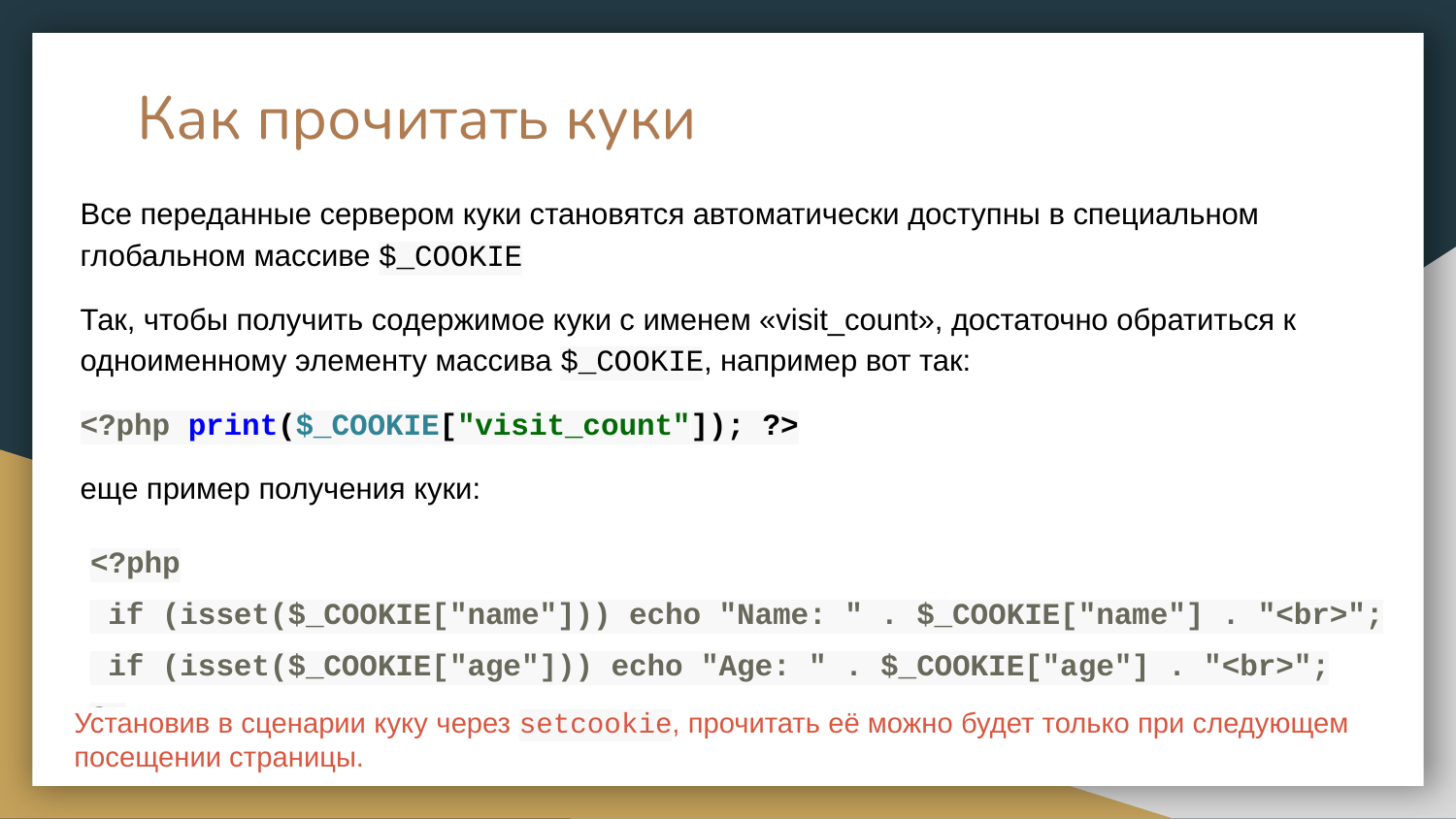

# Как прочитать куки
Все переданные сервером куки становятся автоматически доступны в специальном глобальном массиве $_COOKIE
Так, чтобы получить содержимое куки с именем «visit_count», достаточно обратиться к одноименному элементу массива $_COOKIE, например вот так:
<?php print($_COOKIE["visit_count"]); ?>
еще пример получения куки:
<?php
 if (isset($_COOKIE["name"])) echo "Name: " . $_COOKIE["name"] . "<br>";
 if (isset($_COOKIE["age"])) echo "Age: " . $_COOKIE["age"] . "<br>";
?>

Установив в сценарии куку через setcookie, прочитать её можно будет только при следующем посещении страницы.